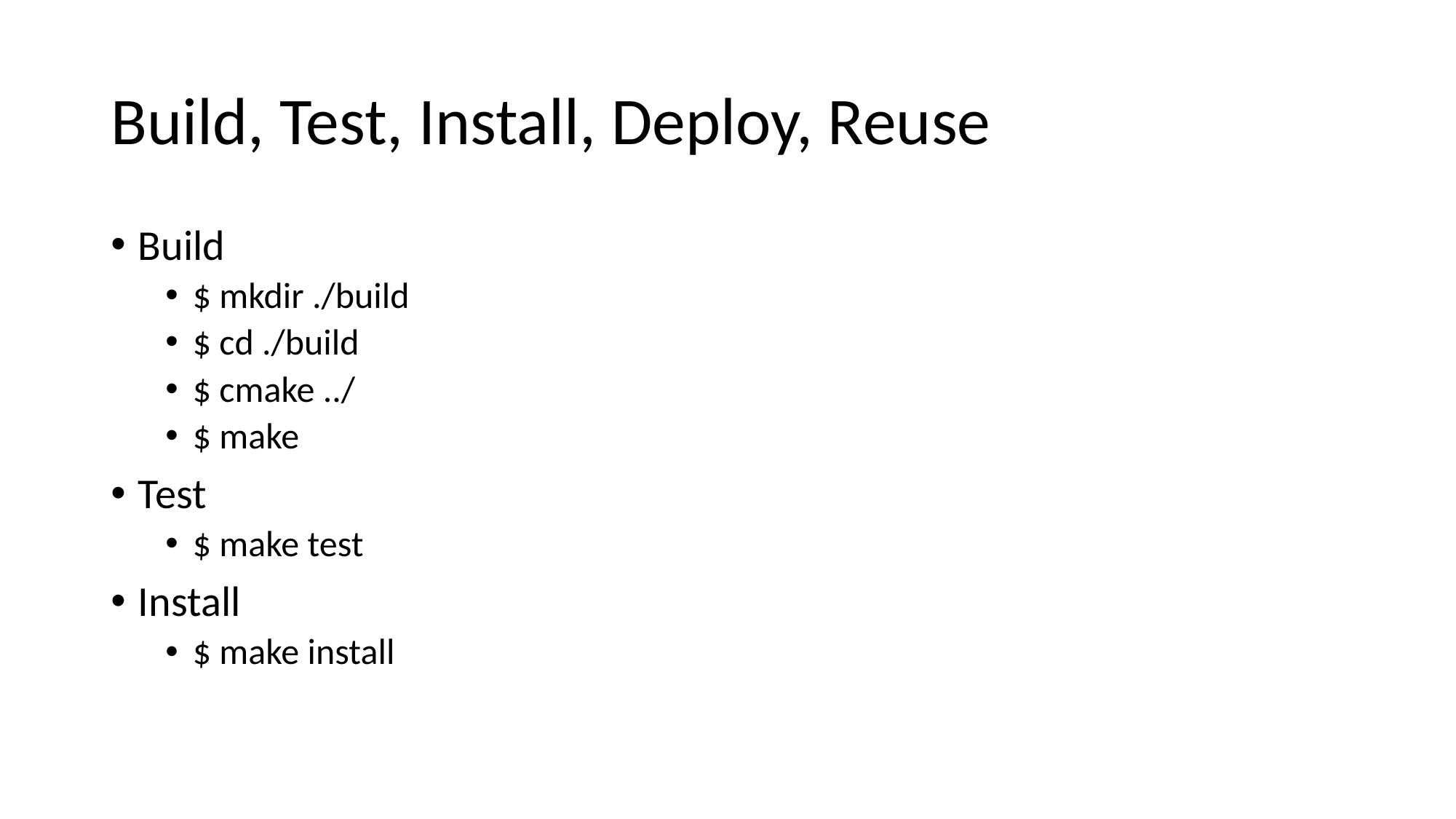

# Build, Test, Install, Deploy, Reuse
Build
$ mkdir ./build
$ cd ./build
$ cmake ../
$ make
Test
$ make test
Install
$ make install